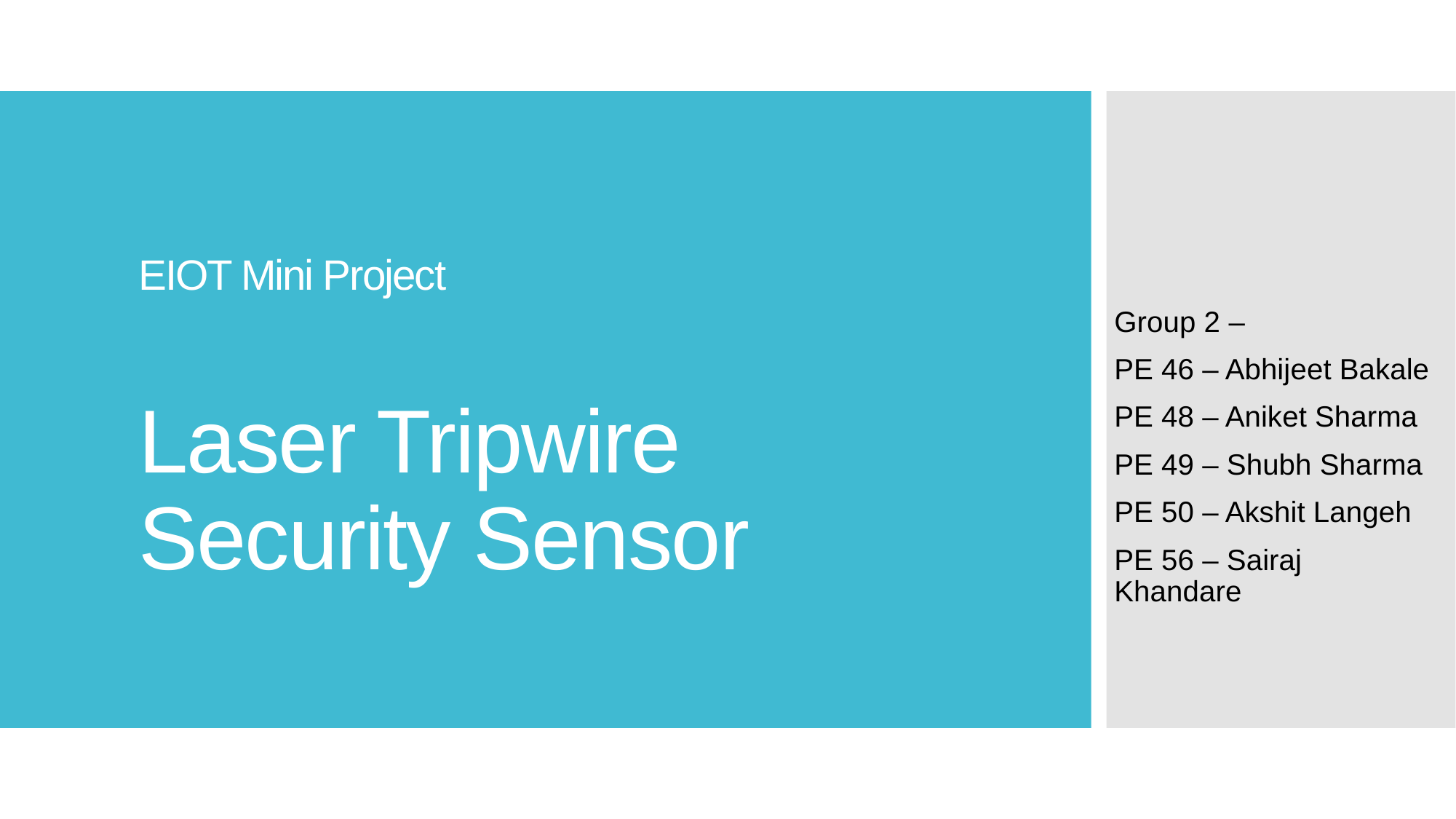

# EIOT Mini Project Laser Tripwire Security Sensor
Group 2 –
PE 46 – Abhijeet Bakale
PE 48 – Aniket Sharma
PE 49 – Shubh Sharma
PE 50 – Akshit Langeh
PE 56 – Sairaj Khandare